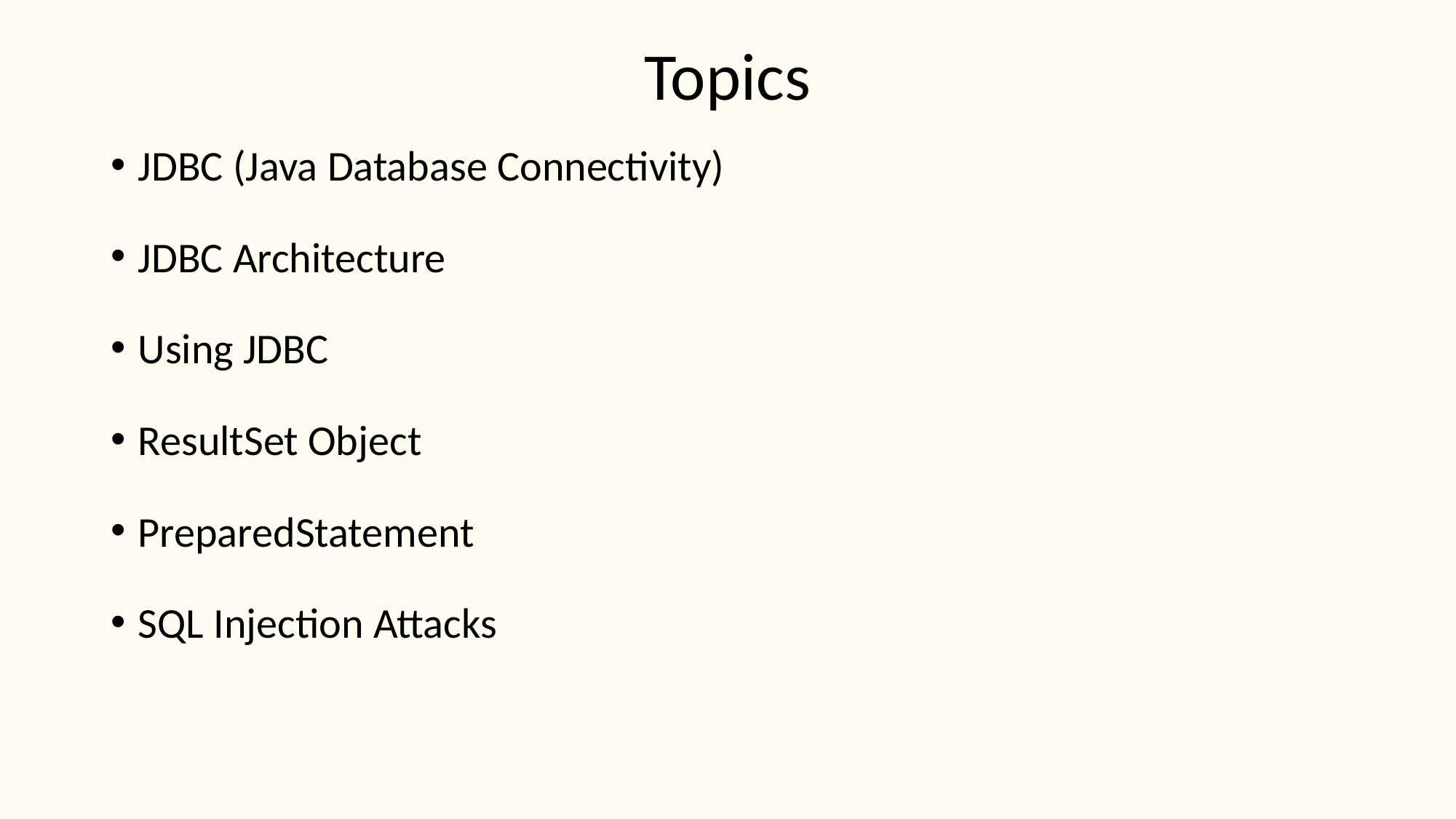

# Topics
JDBC (Java Database Connectivity)
JDBC Architecture
Using JDBC
ResultSet Object
PreparedStatement
SQL Injection Attacks